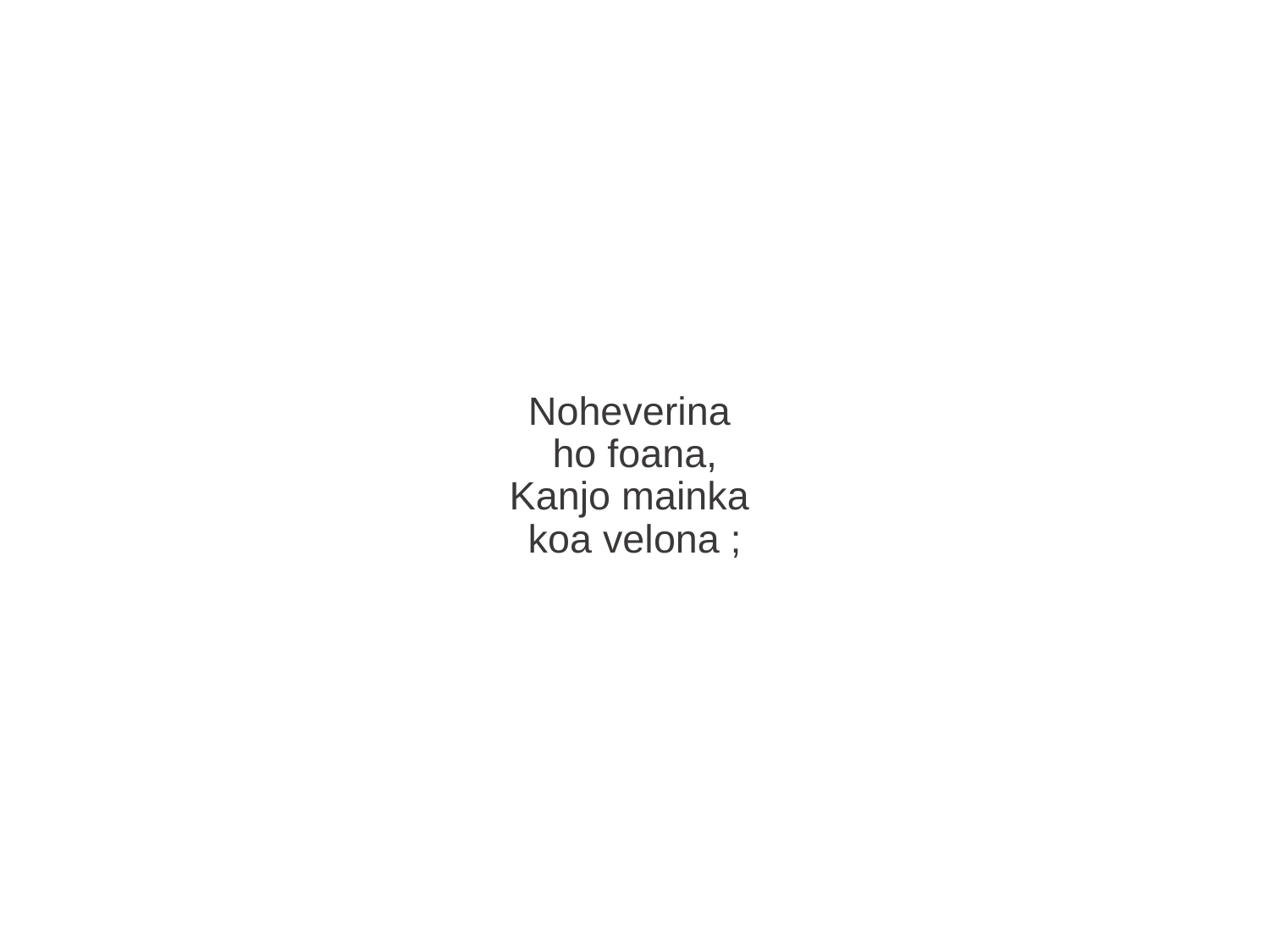

Noheverina
ho foana,
Kanjo mainka
koa velona ;